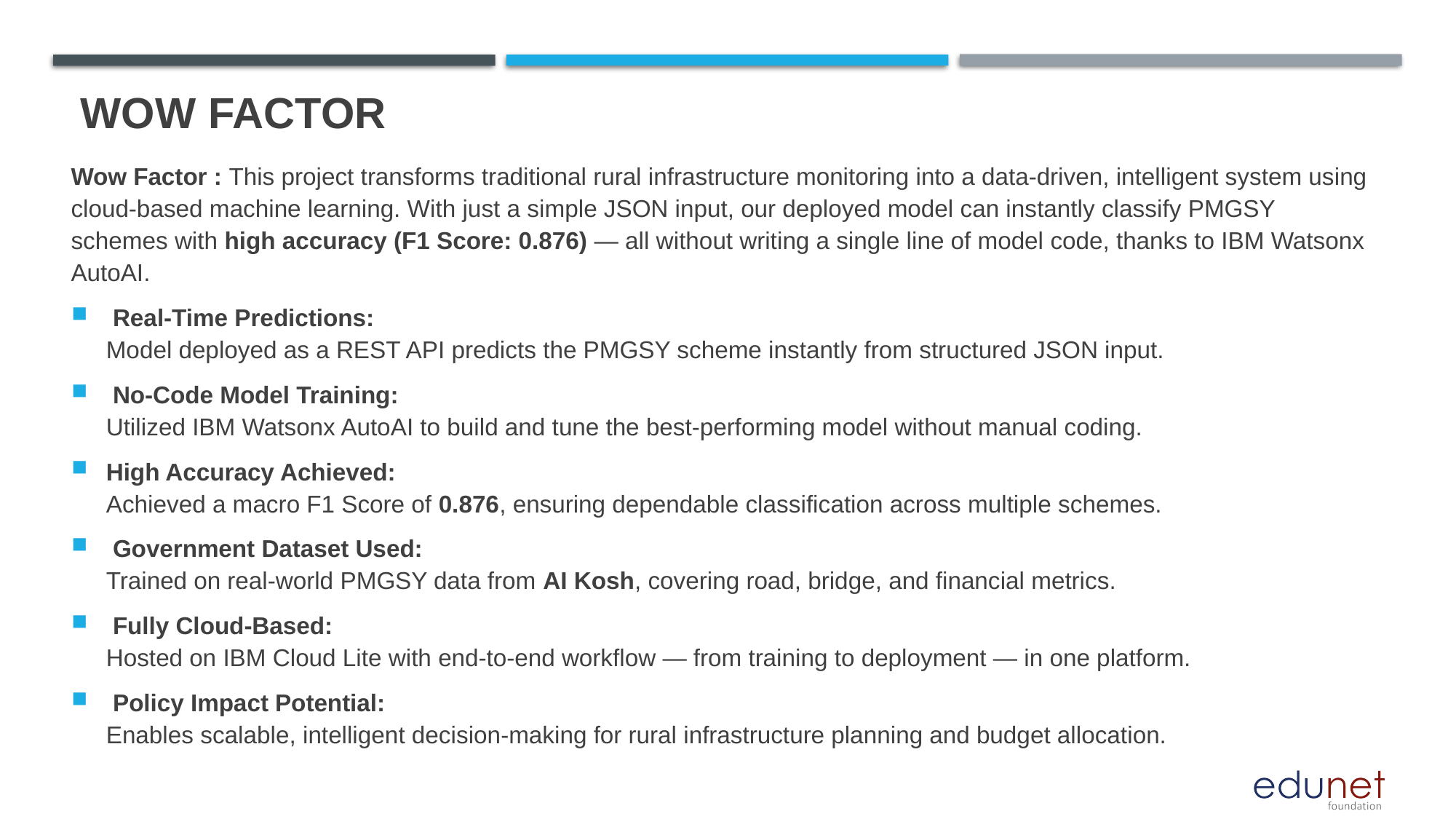

# Wow factor
Wow Factor : This project transforms traditional rural infrastructure monitoring into a data-driven, intelligent system using cloud-based machine learning. With just a simple JSON input, our deployed model can instantly classify PMGSY schemes with high accuracy (F1 Score: 0.876) — all without writing a single line of model code, thanks to IBM Watsonx AutoAI.
 Real-Time Predictions:
Model deployed as a REST API predicts the PMGSY scheme instantly from structured JSON input.
 No-Code Model Training:
Utilized IBM Watsonx AutoAI to build and tune the best-performing model without manual coding.
High Accuracy Achieved:
Achieved a macro F1 Score of 0.876, ensuring dependable classification across multiple schemes.
 Government Dataset Used:
Trained on real-world PMGSY data from AI Kosh, covering road, bridge, and financial metrics.
 Fully Cloud-Based:
Hosted on IBM Cloud Lite with end-to-end workflow — from training to deployment — in one platform.
 Policy Impact Potential:
Enables scalable, intelligent decision-making for rural infrastructure planning and budget allocation.